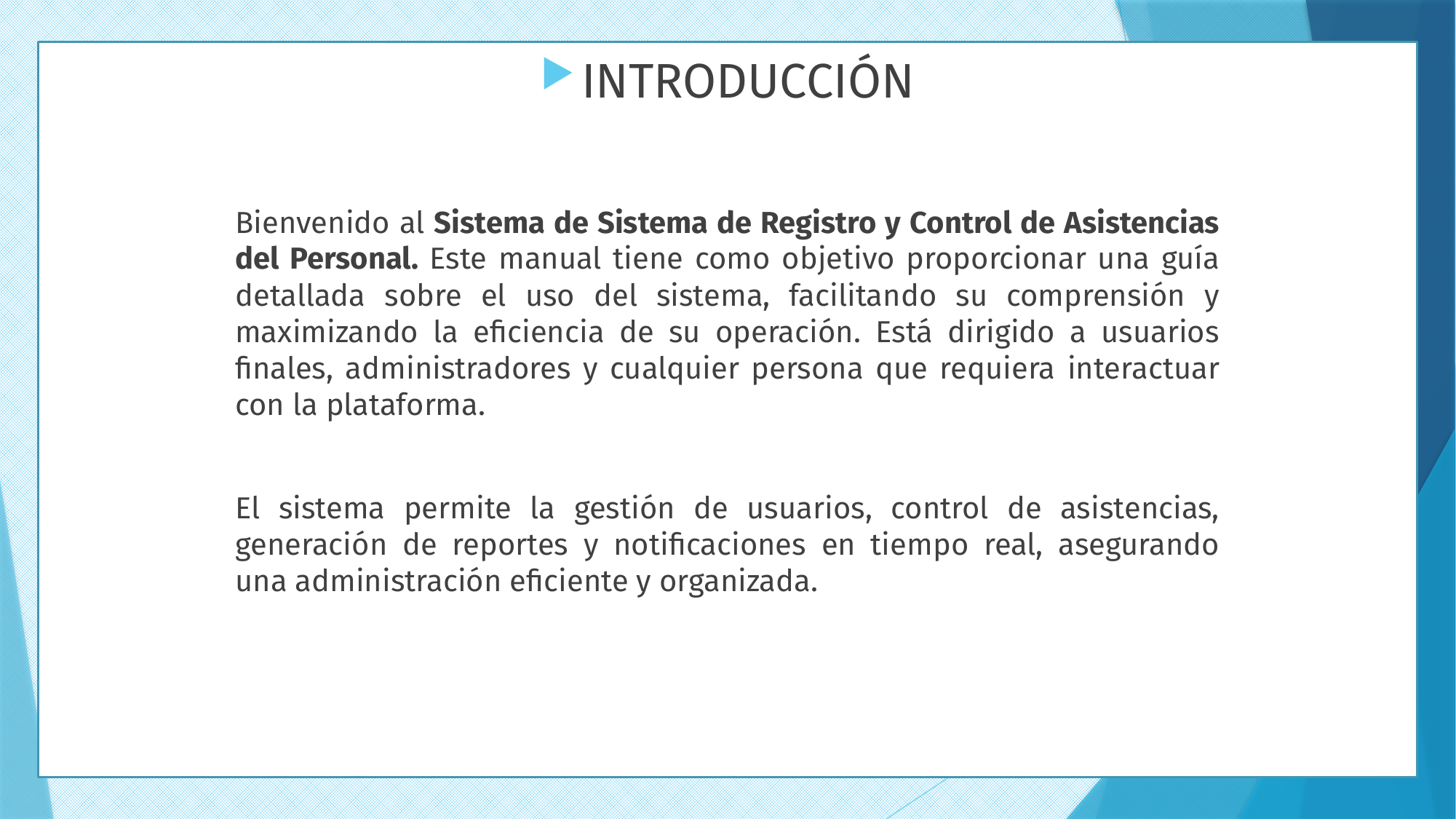

INTRODUCCIÓN
Bienvenido al Sistema de Sistema de Registro y Control de Asistencias del Personal. Este manual tiene como objetivo proporcionar una guía detallada sobre el uso del sistema, facilitando su comprensión y maximizando la eficiencia de su operación. Está dirigido a usuarios finales, administradores y cualquier persona que requiera interactuar con la plataforma.

El sistema permite la gestión de usuarios, control de asistencias, generación de reportes y notificaciones en tiempo real, asegurando una administración eficiente y organizada.